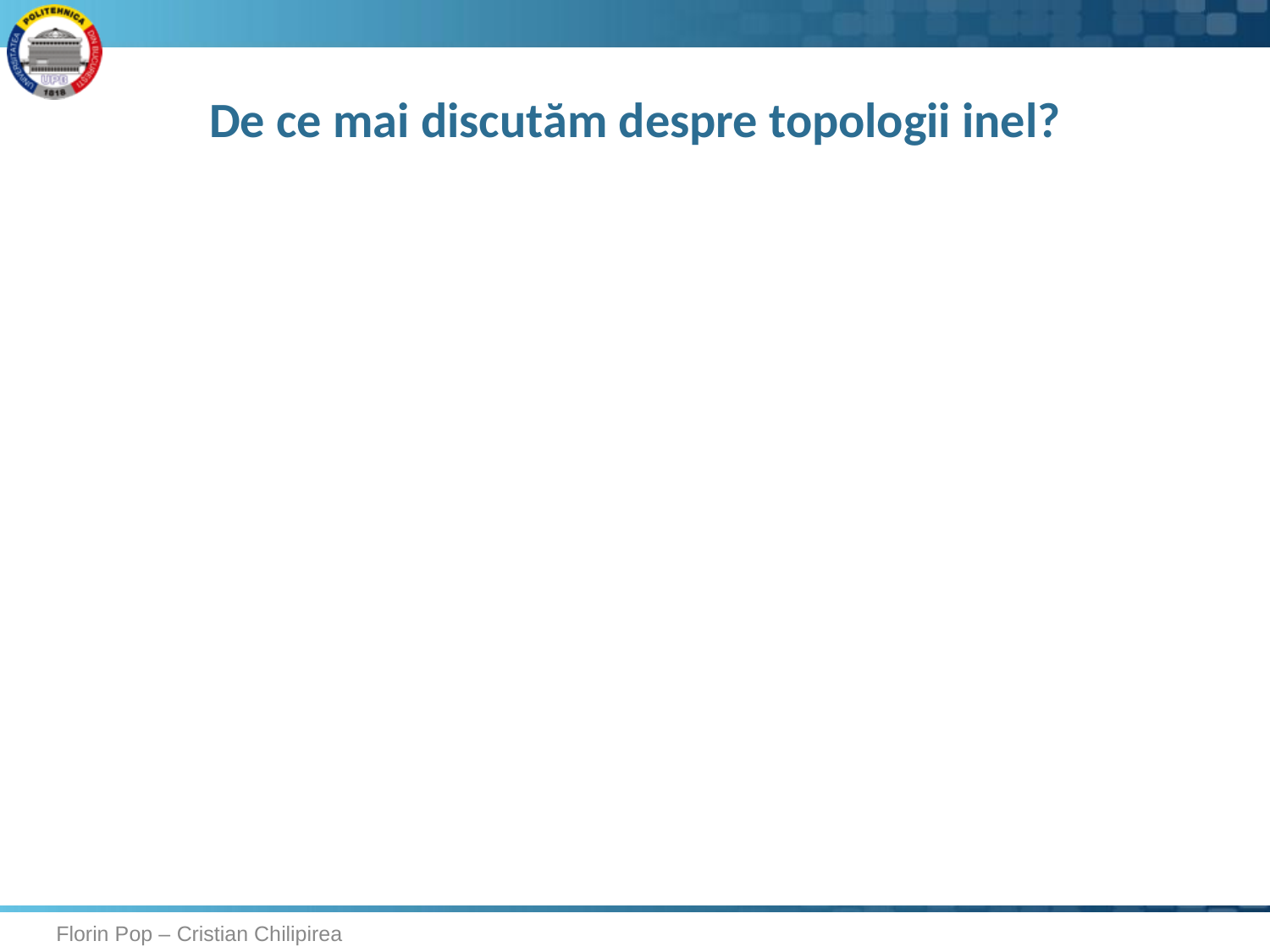

# De ce mai discutăm despre topologii inel?

Florin Pop – Cristian Chilipirea